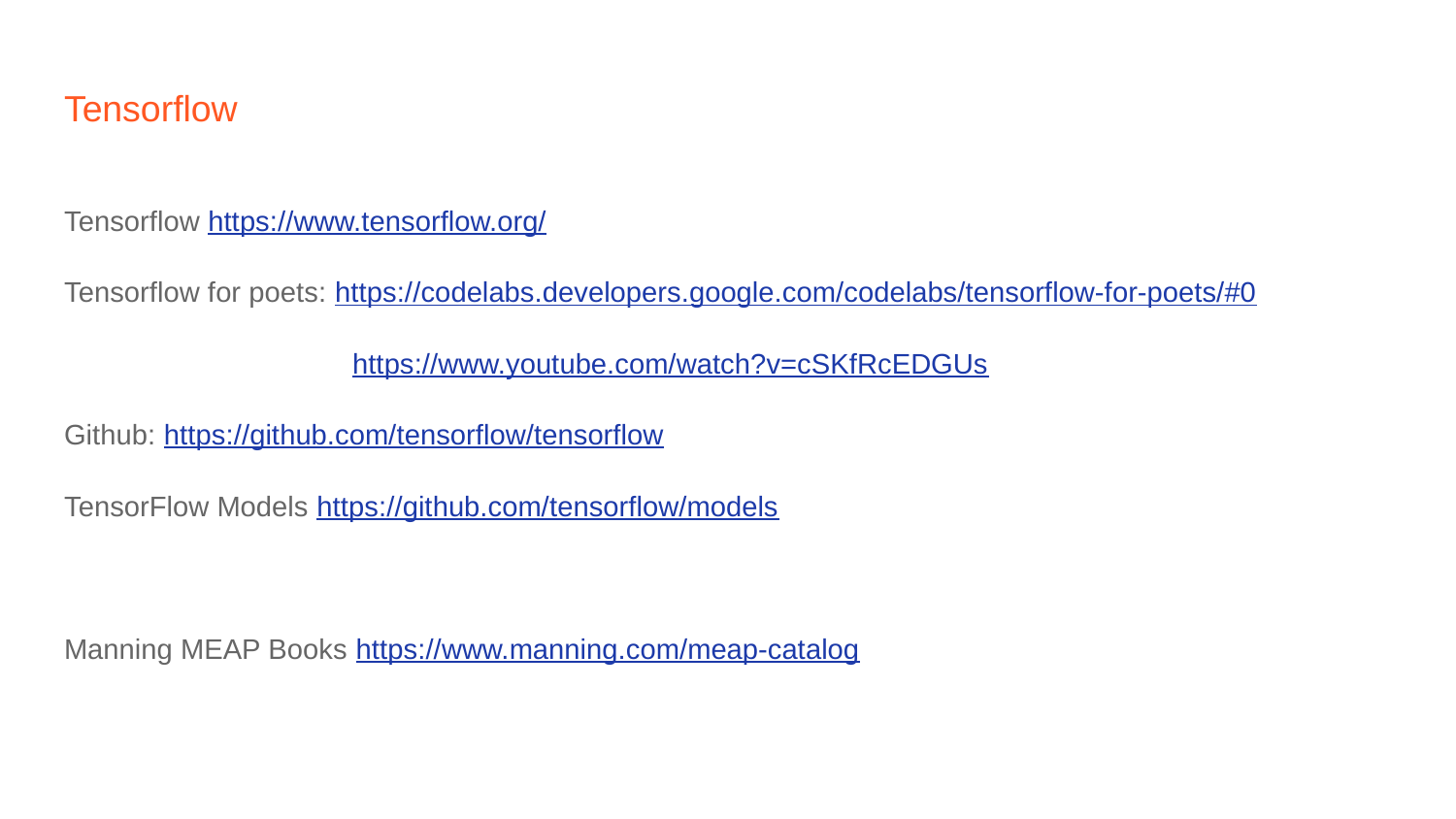

# Tensorflow
Tensorflow https://www.tensorflow.org/
Tensorflow for poets: https://codelabs.developers.google.com/codelabs/tensorflow-for-poets/#0
                                    https://www.youtube.com/watch?v=cSKfRcEDGUs
Github: https://github.com/tensorflow/tensorflow
TensorFlow Models https://github.com/tensorflow/models

Manning MEAP Books https://www.manning.com/meap-catalog